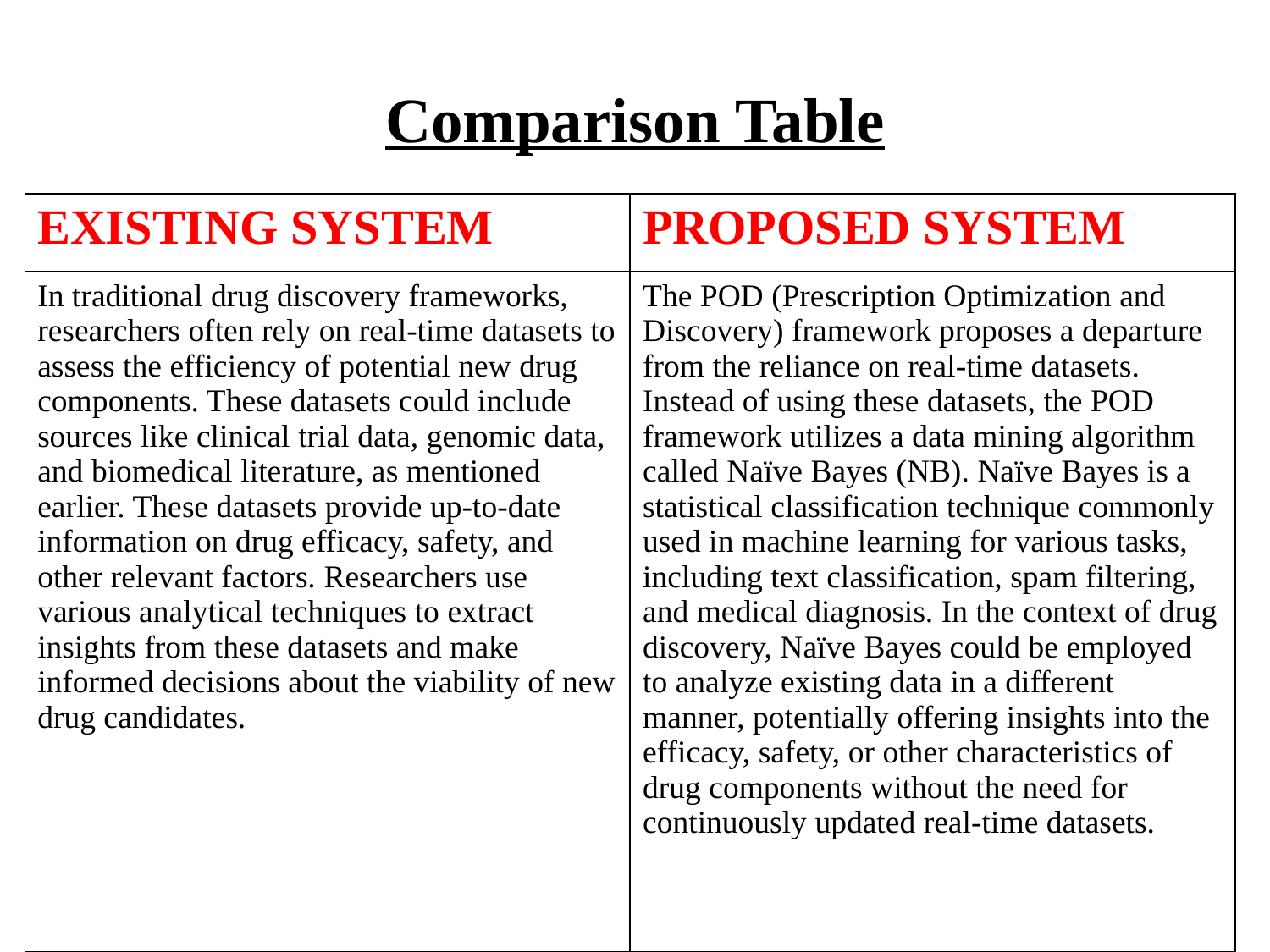

# Comparison Table
| EXISTING SYSTEM | PROPOSED SYSTEM |
| --- | --- |
| In traditional drug discovery frameworks, researchers often rely on real-time datasets to assess the efficiency of potential new drug components. These datasets could include sources like clinical trial data, genomic data, and biomedical literature, as mentioned earlier. These datasets provide up-to-date information on drug efficacy, safety, and other relevant factors. Researchers use various analytical techniques to extract insights from these datasets and make informed decisions about the viability of new drug candidates. | The POD (Prescription Optimization and Discovery) framework proposes a departure from the reliance on real-time datasets. Instead of using these datasets, the POD framework utilizes a data mining algorithm called Naïve Bayes (NB). Naïve Bayes is a statistical classification technique commonly used in machine learning for various tasks, including text classification, spam filtering, and medical diagnosis. In the context of drug discovery, Naïve Bayes could be employed to analyze existing data in a different manner, potentially offering insights into the efficacy, safety, or other characteristics of drug components without the need for continuously updated real-time datasets. |